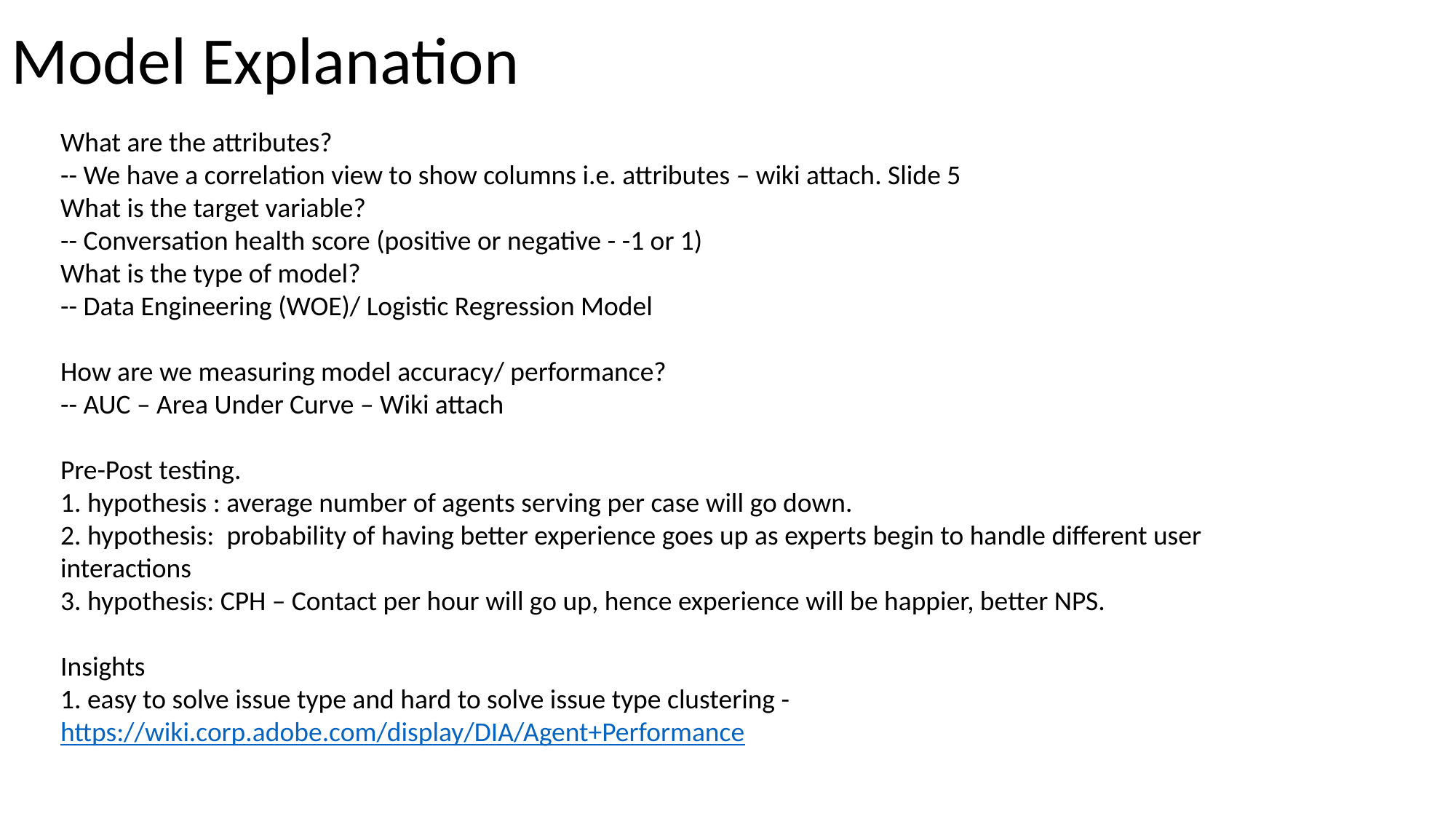

# Model Explanation
What are the attributes?
-- We have a correlation view to show columns i.e. attributes – wiki attach. Slide 5
What is the target variable?
-- Conversation health score (positive or negative - -1 or 1)
What is the type of model?
-- Data Engineering (WOE)/ Logistic Regression Model

How are we measuring model accuracy/ performance?
-- AUC – Area Under Curve – Wiki attach

Pre-Post testing.
1. hypothesis : average number of agents serving per case will go down.
2. hypothesis:  probability of having better experience goes up as experts begin to handle different user interactions
3. hypothesis: CPH – Contact per hour will go up, hence experience will be happier, better NPS.

Insights
1. easy to solve issue type and hard to solve issue type clustering - https://wiki.corp.adobe.com/display/DIA/Agent+Performance